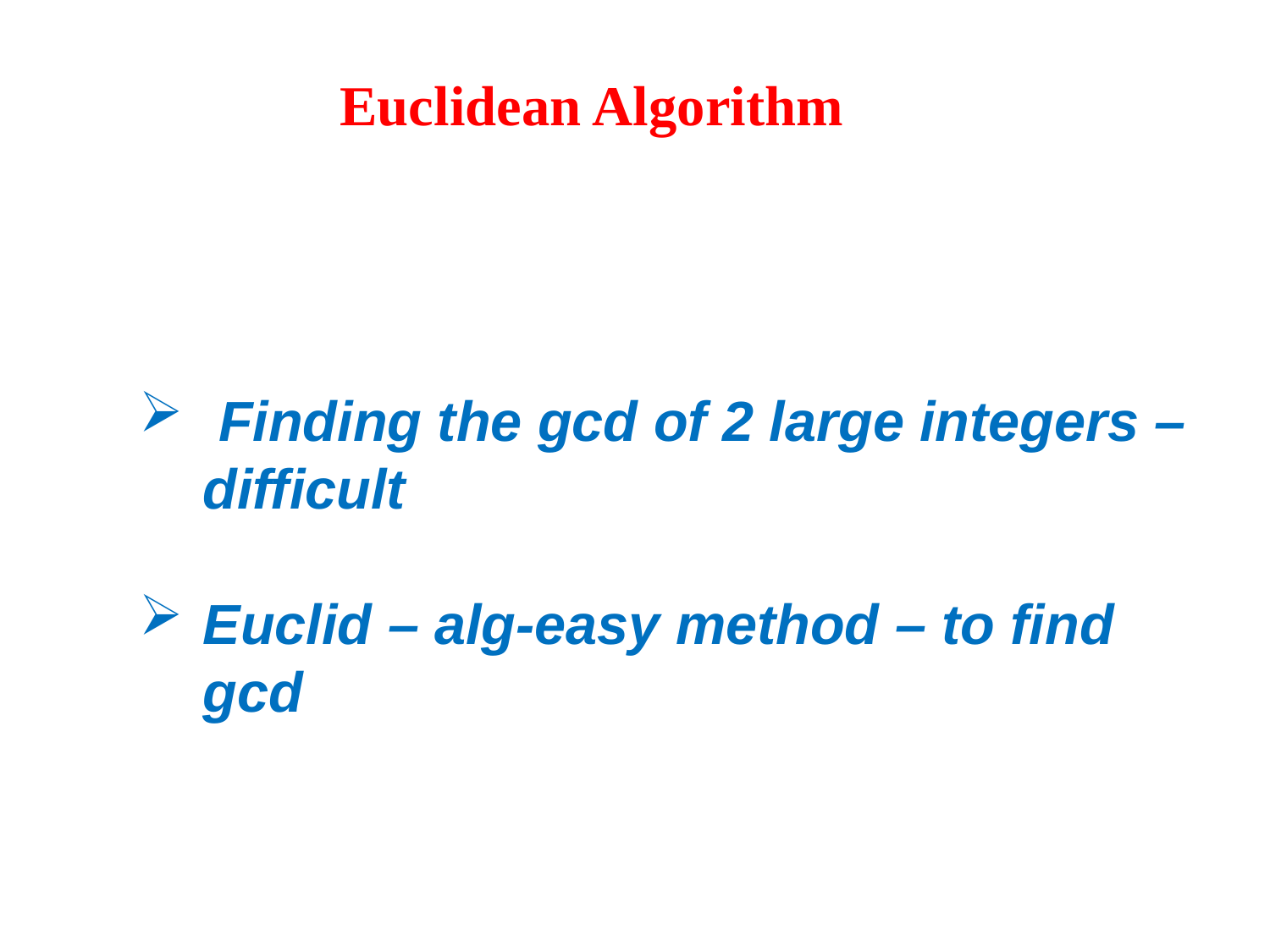

Euclidean Algorithm

 Finding the gcd of 2 large integers – difficult

Euclid – alg-easy method – to find gcd